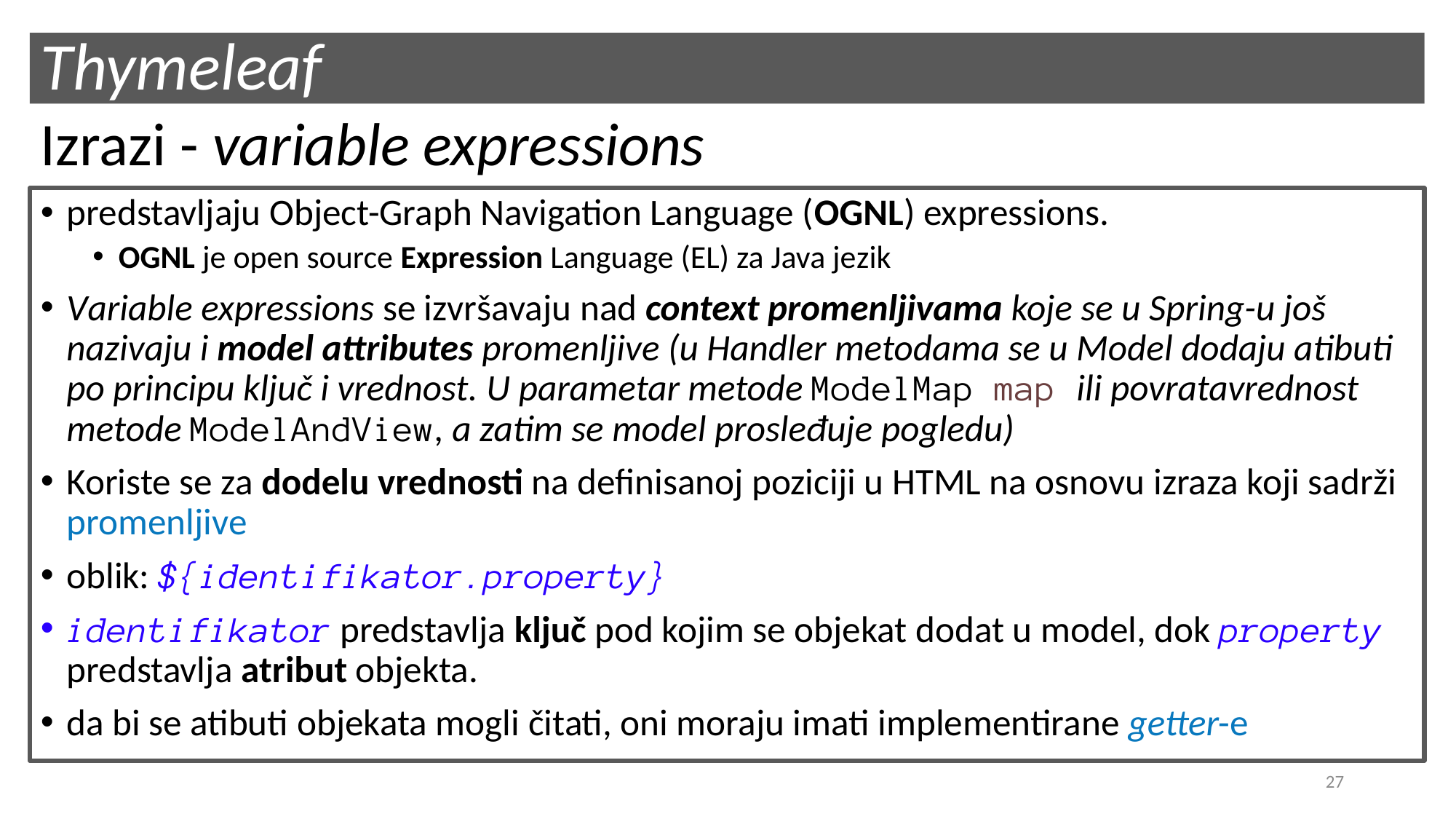

# Thymeleaf
Izrazi - variable expressions
predstavljaju Object-Graph Navigation Language (OGNL) expressions.
OGNL je open source Expression Language (EL) za Java jezik
Variable expressions se izvršavaju nad context promenljivama koje se u Spring-u još nazivaju i model attributes promenljive (u Handler metodama se u Model dodaju atibuti po principu ključ i vrednost. U parametar metode ModelMap map ili povratavrednost metode ModelAndView, a zatim se model prosleđuje pogledu)
Koriste se za dodelu vrednosti na definisanoj poziciji u HTML na osnovu izraza koji sadrži promenljive
oblik: ${identifikator.property}
identifikator predstavlja ključ pod kojim se objekat dodat u model, dok property predstavlja atribut objekta.
da bi se atibuti objekata mogli čitati, oni moraju imati implementirane getter-e
27